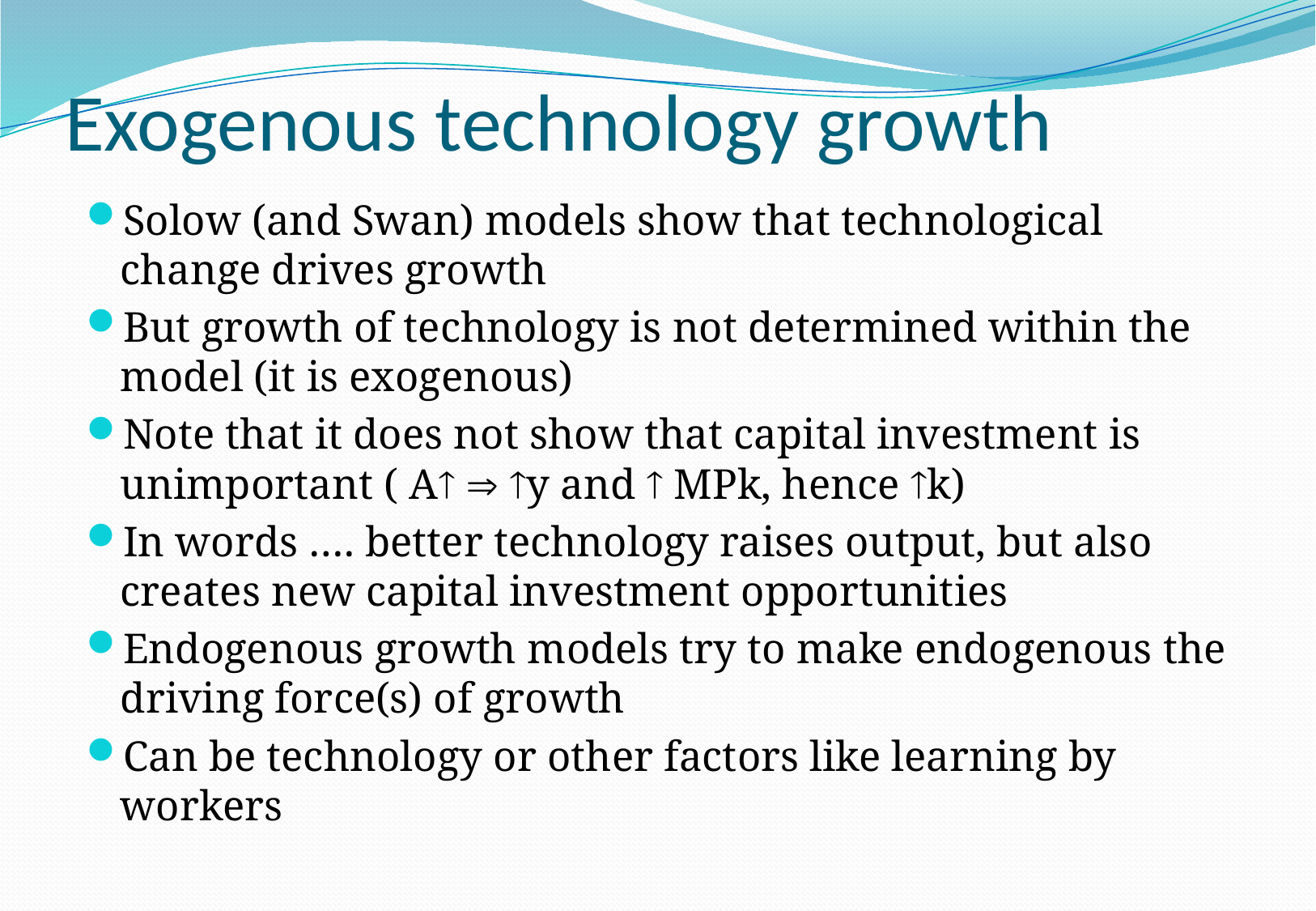

# Exogenous technology growth
Solow (and Swan) models show that technological change drives growth
But growth of technology is not determined within the model (it is exogenous)
Note that it does not show that capital investment is unimportant ( A↑ ⇒ ↑y and ↑ MPk, hence ↑k)
In words …. better technology raises output, but also creates new capital investment opportunities
Endogenous growth models try to make endogenous the driving force(s) of growth
Can be technology or other factors like learning by workers